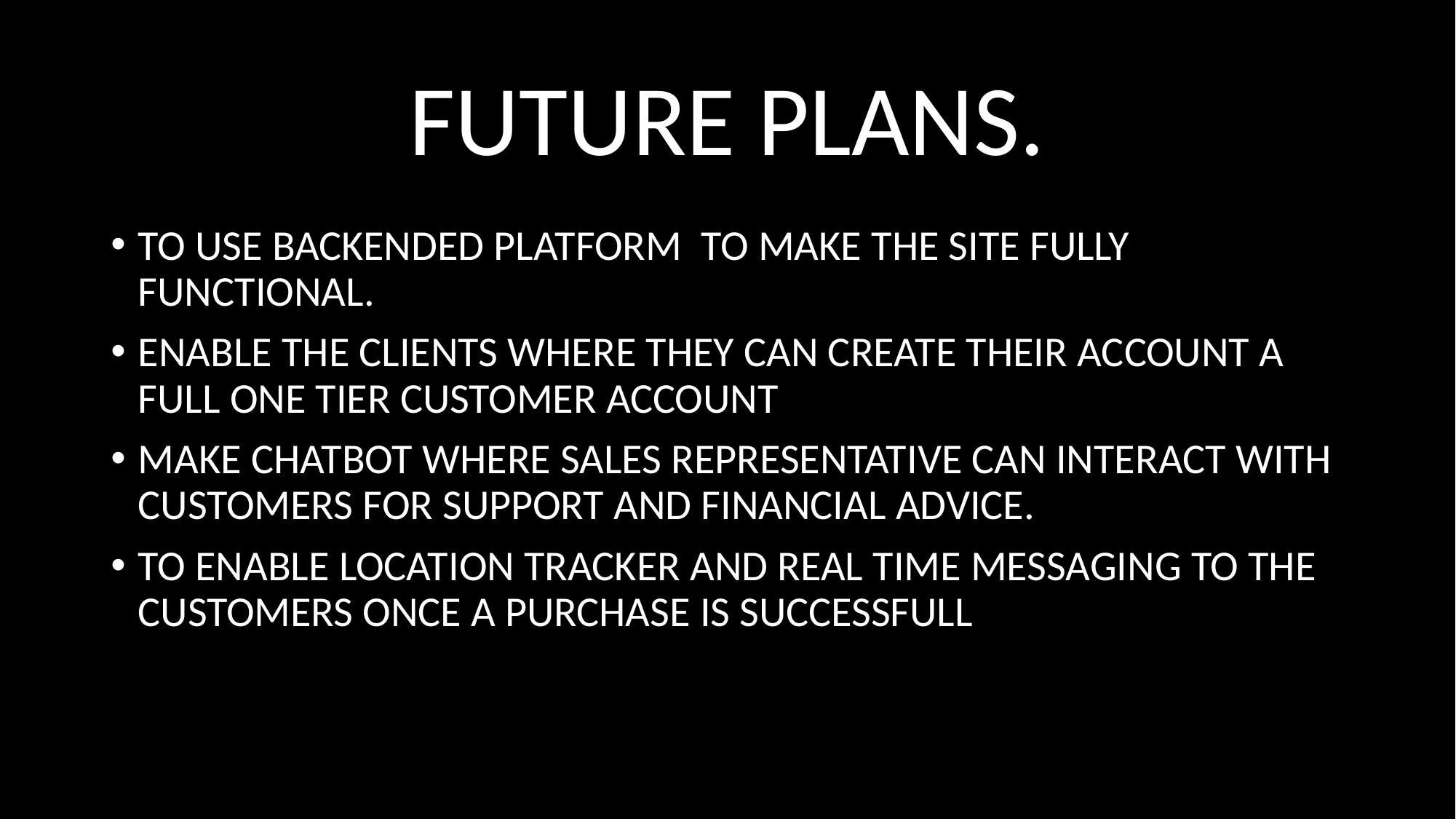

# FUTURE PLANS.
TO USE BACKENDED PLATFORM  TO MAKE THE SITE FULLY  FUNCTIONAL.
ENABLE THE CLIENTS WHERE THEY CAN CREATE THEIR ACCOUNT A FULL ONE TIER CUSTOMER ACCOUNT
MAKE CHATBOT WHERE SALES REPRESENTATIVE CAN INTERACT WITH CUSTOMERS FOR SUPPORT AND FINANCIAL ADVICE.
TO ENABLE LOCATION TRACKER AND REAL TIME MESSAGING TO THE CUSTOMERS ONCE A PURCHASE IS SUCCESSFULL